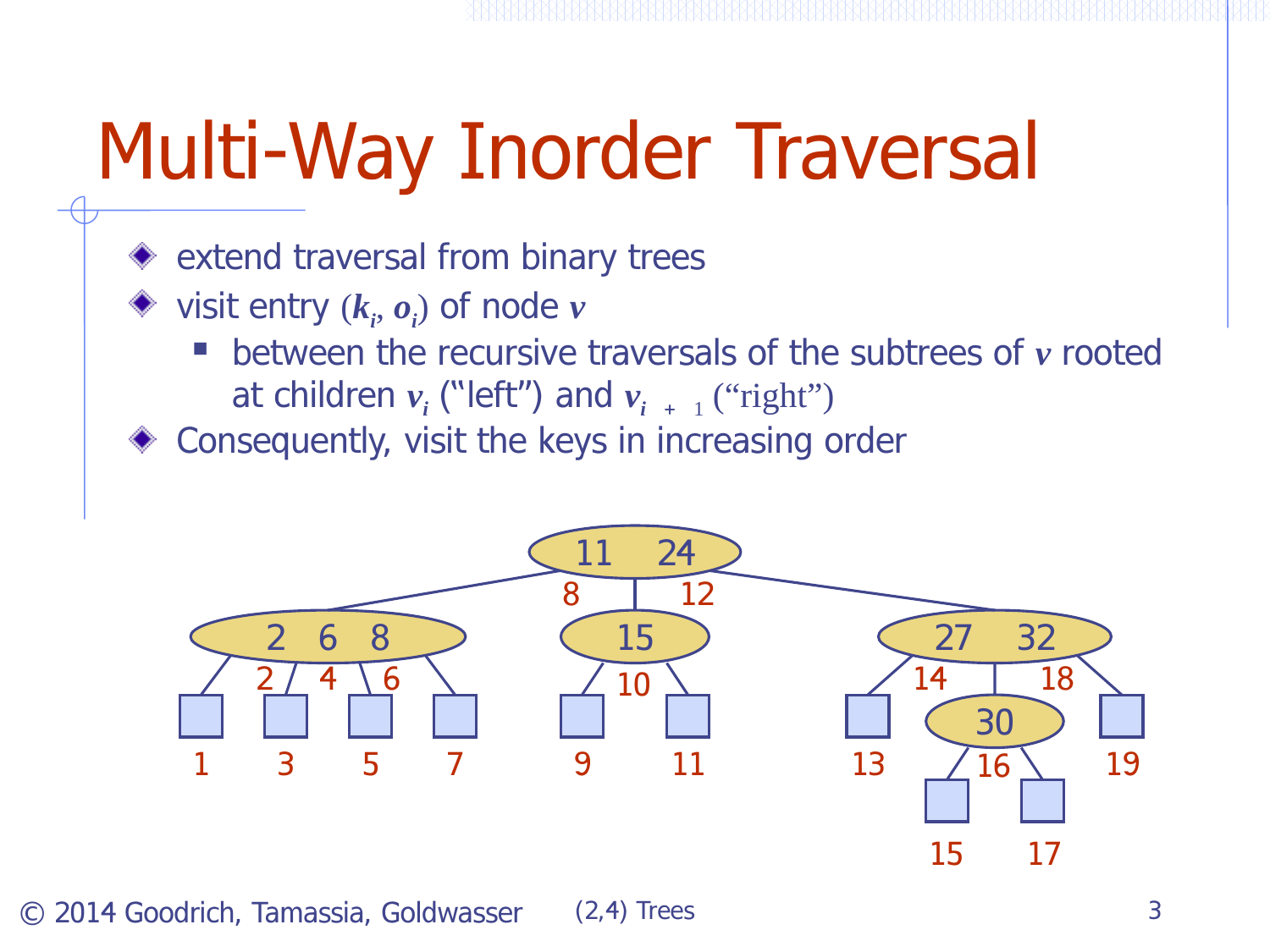

# Multi-Way Inorder Traversal
extend traversal from binary trees
visit entry (ki, oi) of node v
between the recursive traversals of the subtrees of v rooted at children vi (“left”) and vi + 1 (“right”)
Consequently, visit the keys in increasing order
11    24
8
12
2   6   8
15
27    32
2
4
6
14
18
10

30

1
3
5
7
9
11
13
19
16

15
17
(2,4) Trees
3